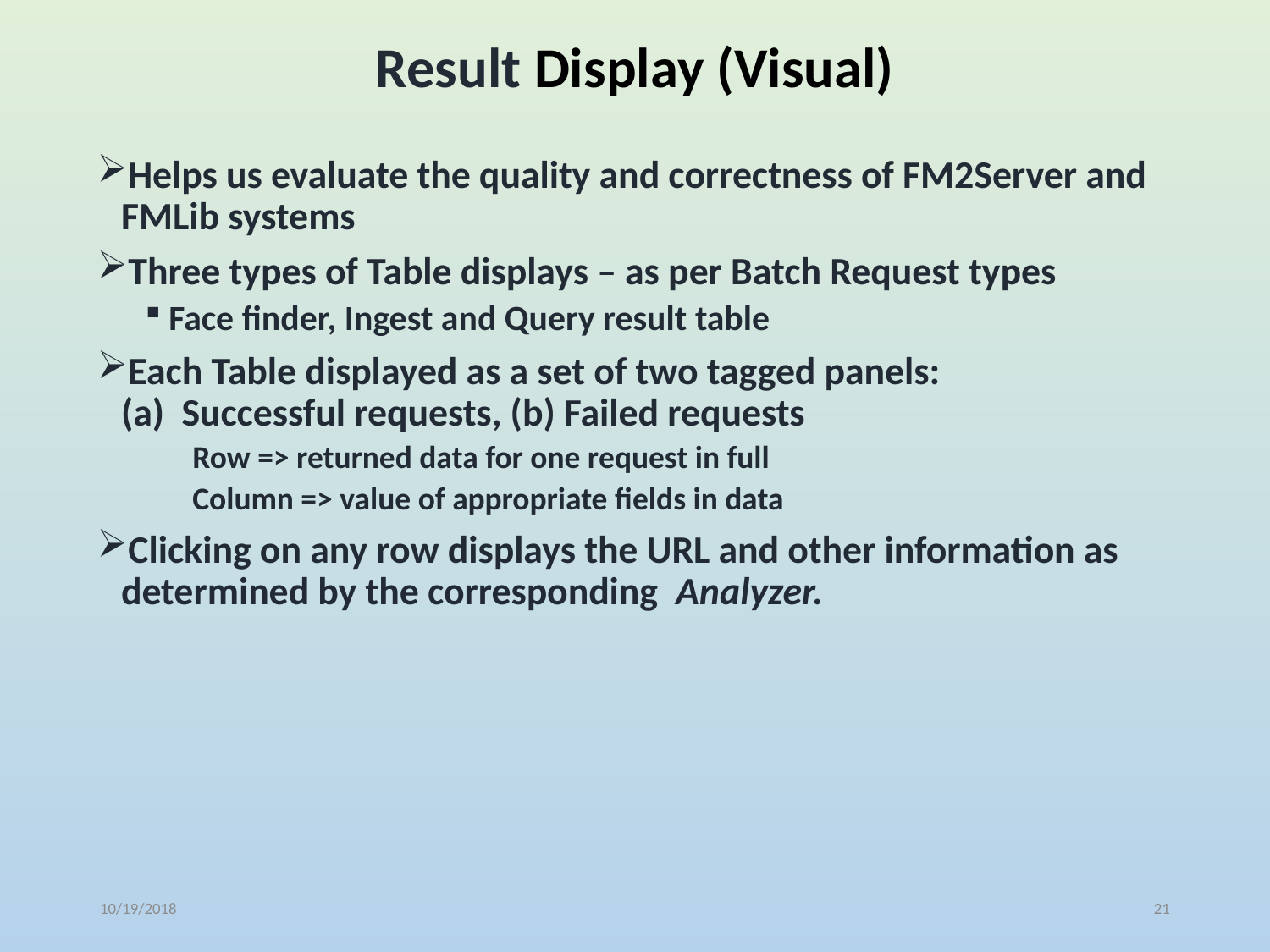

# Result Display (Visual)
Helps us evaluate the quality and correctness of FM2Server and FMLib systems
Three types of Table displays – as per Batch Request types
Face finder, Ingest and Query result table
Each Table displayed as a set of two tagged panels:                 	(a)  Successful requests, (b) Failed requests
Row => returned data for one request in full
Column => value of appropriate fields in data
Clicking on any row displays the URL and other information as determined by the corresponding  Analyzer.

10/19/2018

21